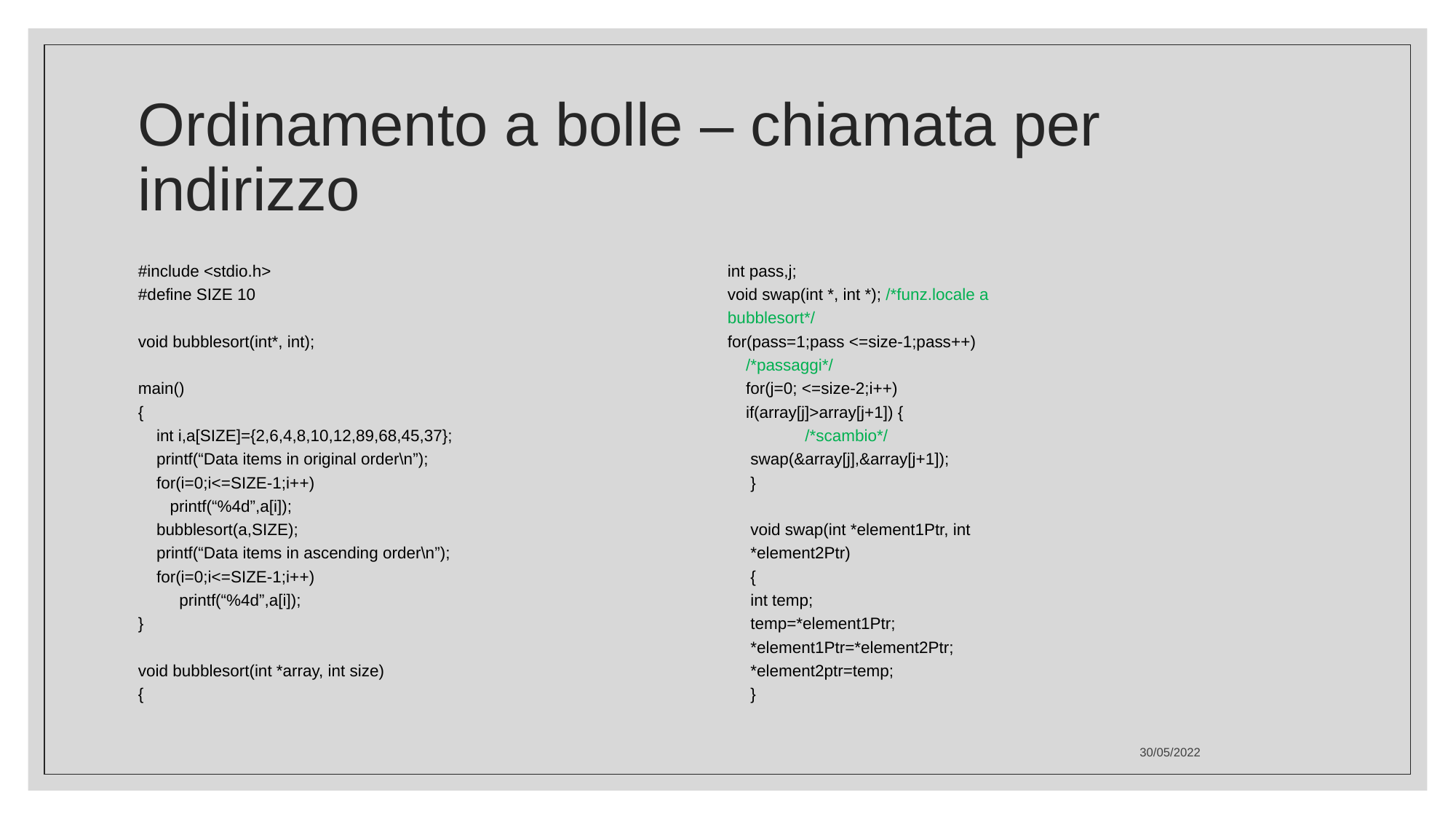

# Ordinamento a bolle – chiamata per indirizzo
#include <stdio.h>
#define SIZE 10

void bubblesort(int*, int);

main()
{
    int i,a[SIZE]={2,6,4,8,10,12,89,68,45,37};
    printf(“Data items in original order\n”);
    for(i=0;i<=SIZE-1;i++)
       printf(“%4d”,a[i]);
    bubblesort(a,SIZE);
    printf(“Data items in ascending order\n”);
    for(i=0;i<=SIZE-1;i++)
         printf(“%4d”,a[i]);
}

void bubblesort(int *array, int size)
{
int pass,j;
void swap(int *, int *); /*funz.locale a
bubblesort*/
for(pass=1;pass <=size-1;pass++)
    /*passaggi*/
    for(j=0; <=size-2;i++)
    if(array[j]>array[j+1]) {
                 /*scambio*/
     swap(&array[j],&array[j+1]);
     }

     void swap(int *element1Ptr, int
     *element2Ptr)
     {
     int temp;
     temp=*element1Ptr;
     *element1Ptr=*element2Ptr;
     *element2ptr=temp;
     }

30/05/2022